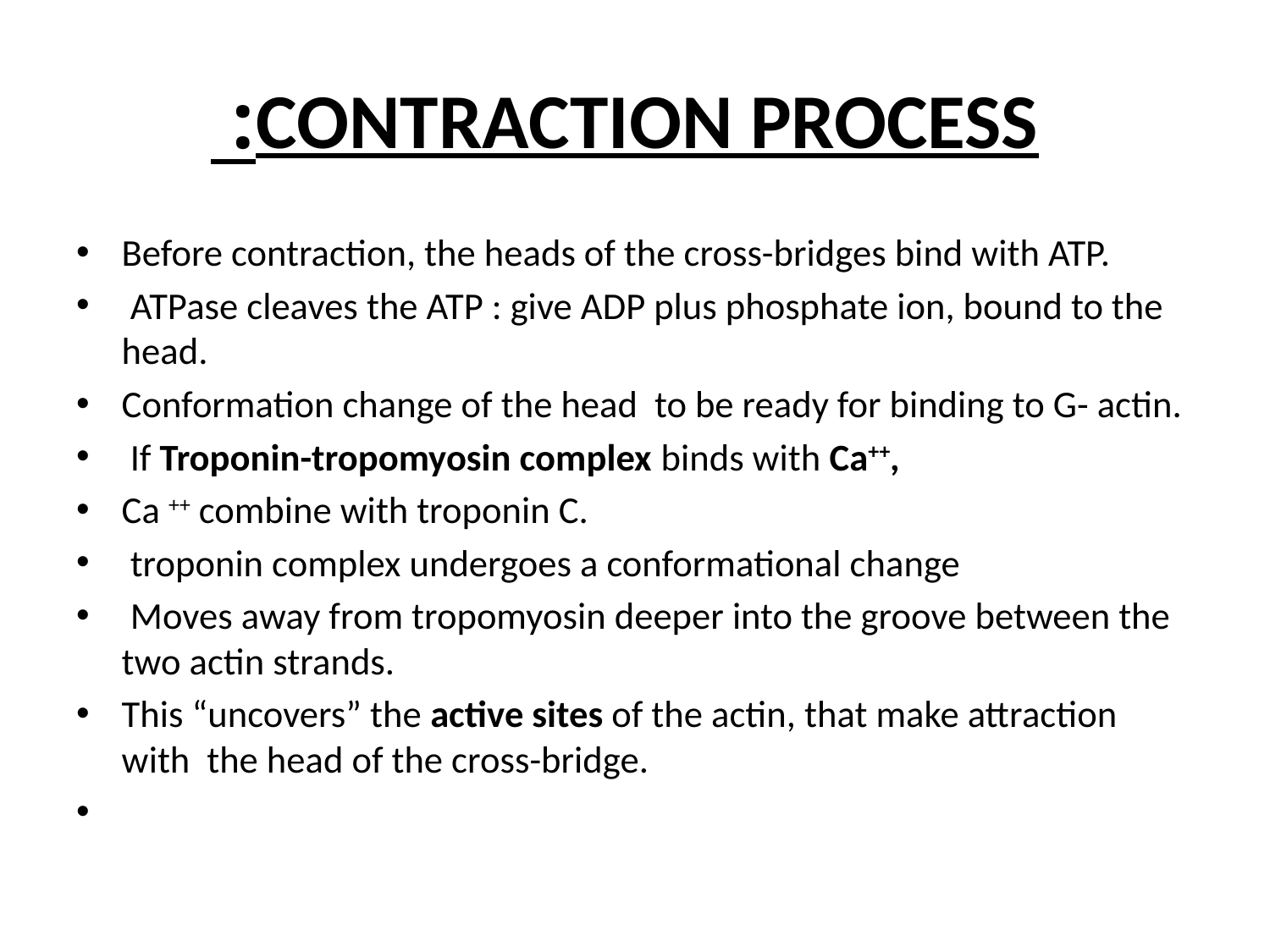

# CONTRACTION PROCESS:
Before contraction, the heads of the cross-bridges bind with ATP.
 ATPase cleaves the ATP : give ADP plus phosphate ion, bound to the head.
Conformation change of the head  to be ready for binding to G- actin.
 If Troponin-tropomyosin complex binds with Ca++,
Ca ++ combine with troponin C.
 troponin complex undergoes a conformational change
 Moves away from tropomyosin deeper into the groove between the two actin strands.
This “uncovers” the active sites of the actin, that make attraction with  the head of the cross-bridge.